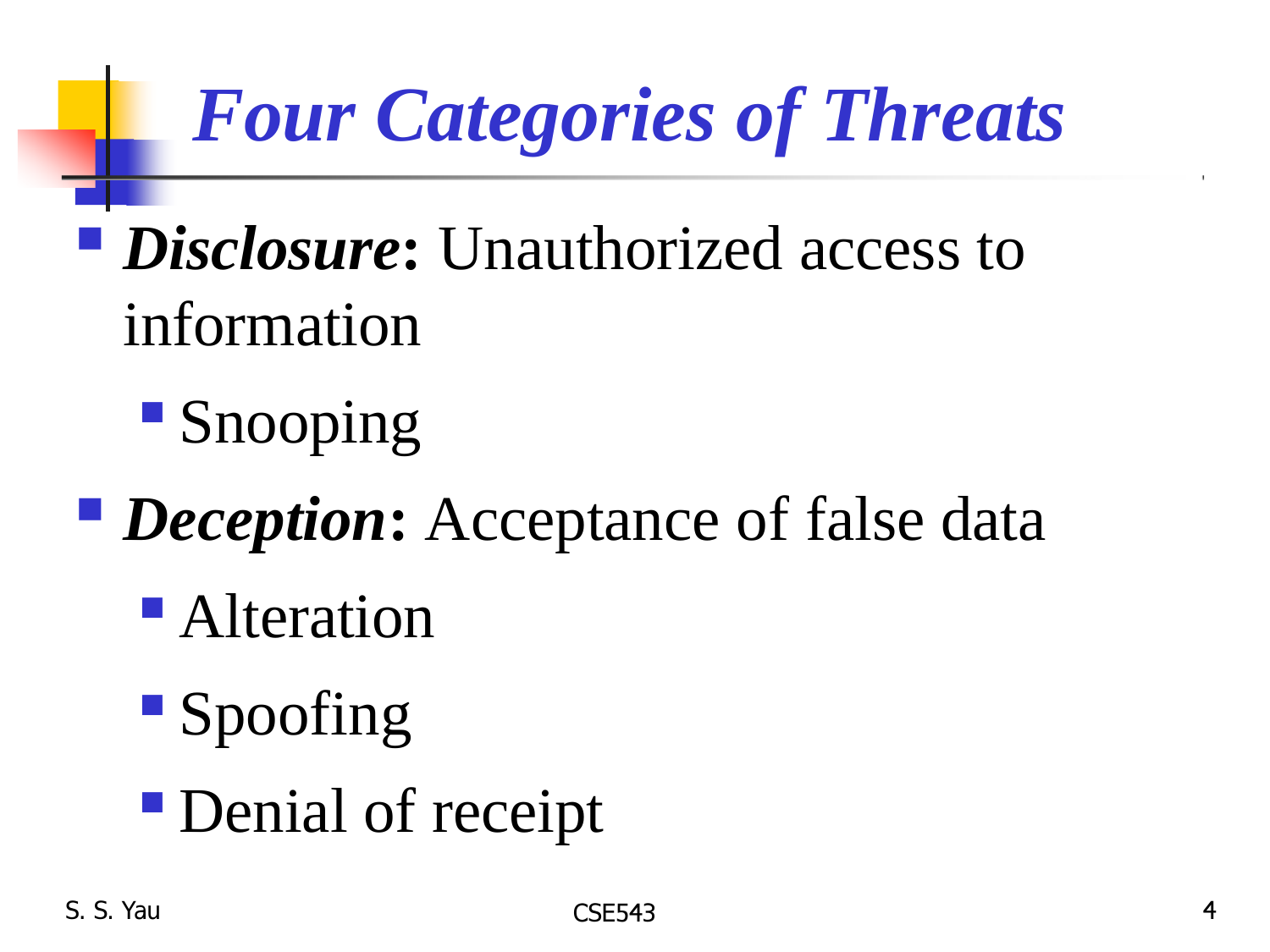

# Four Categories of Threats
Disclosure: Unauthorized access to information
Snooping
Deception: Acceptance of false data
Alteration
Spoofing
Denial of receipt

S. S. Yau
4
CSE543